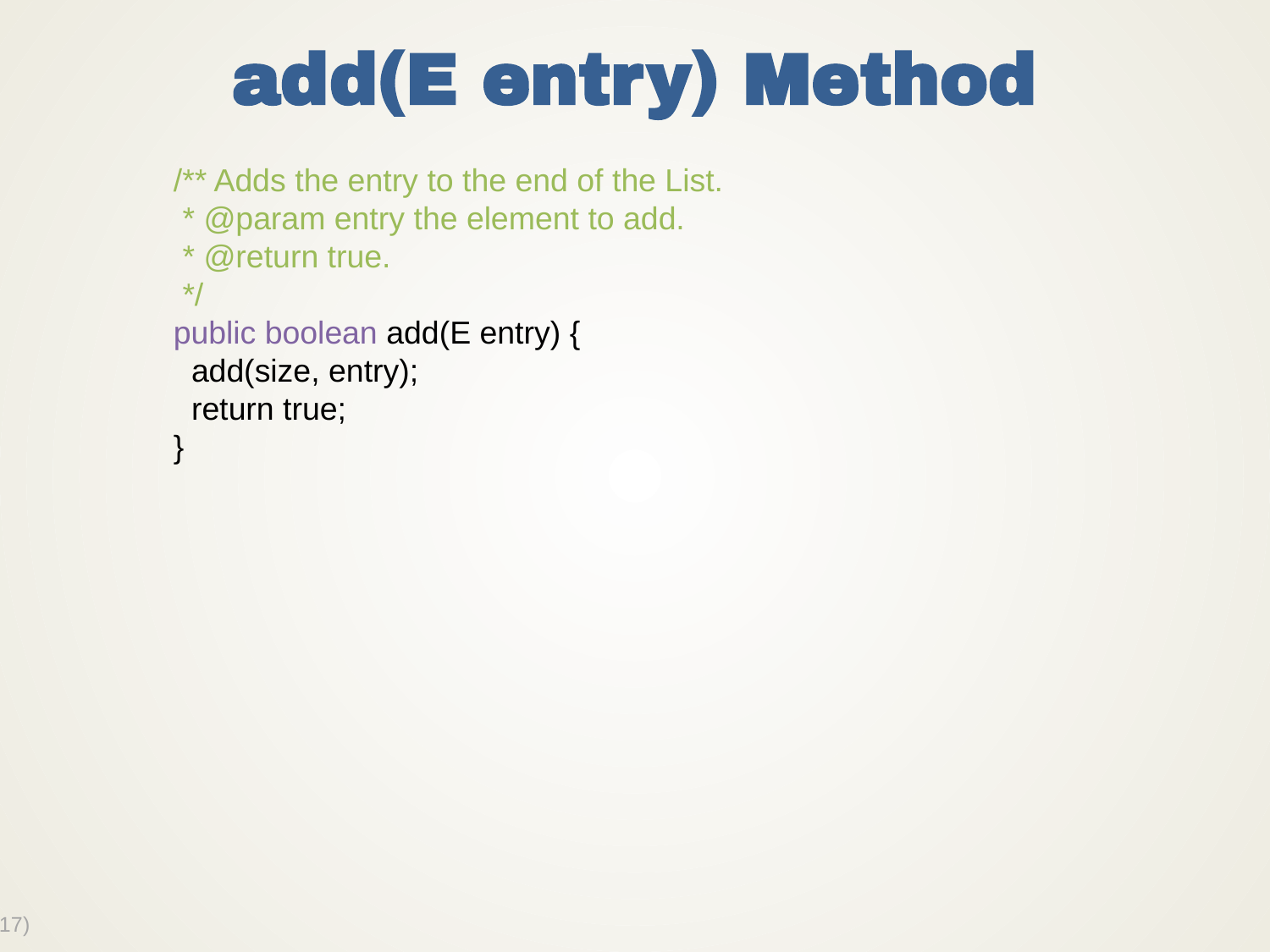

# add(E entry) Method
/** Adds the entry to the end of the List.
 * @param entry the element to add.
 * @return true.
 */
public boolean add(E entry) {
  add(size, entry);
  return true;
}